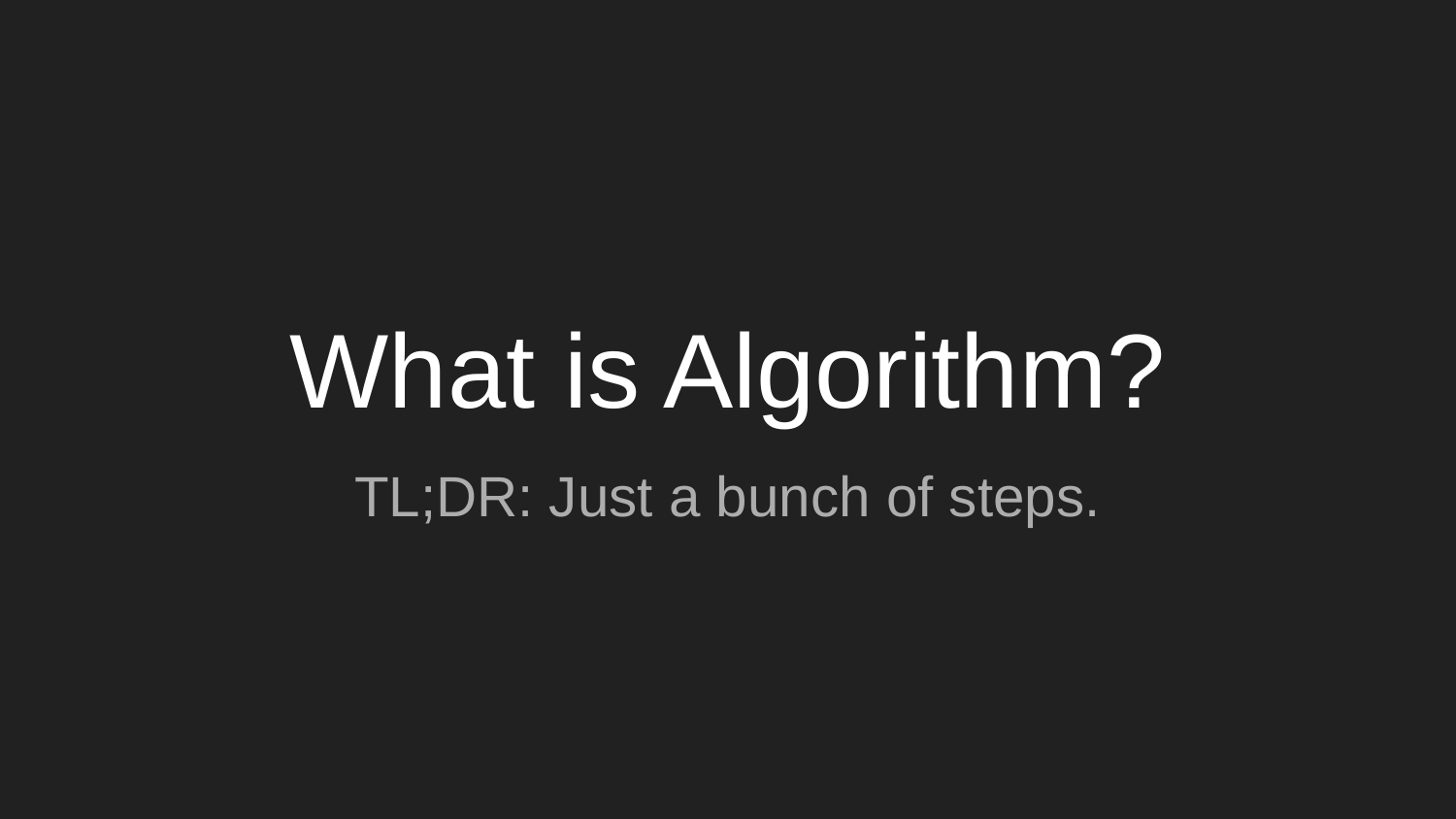

# What is Algorithm?
TL;DR: Just a bunch of steps.